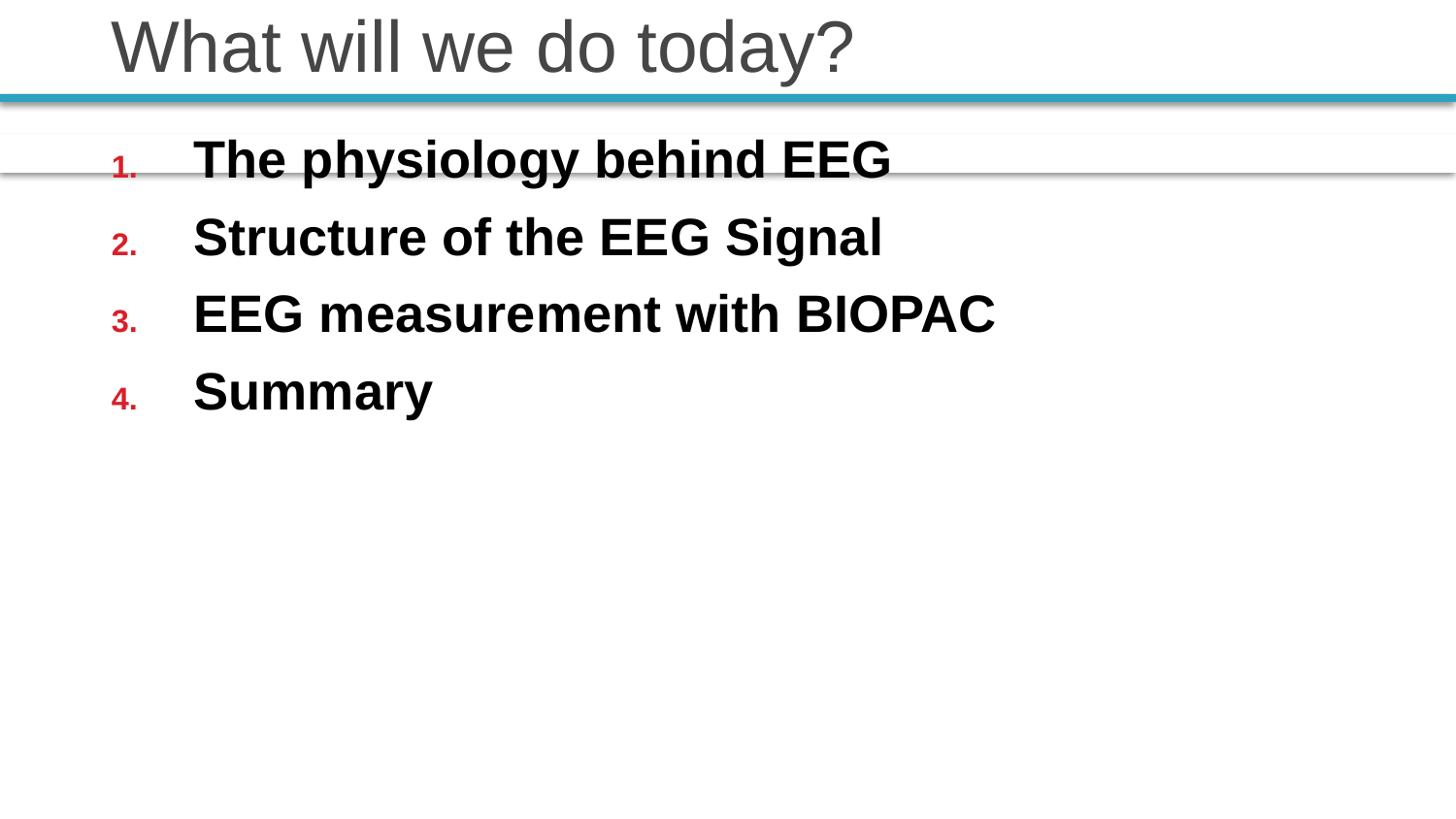

# What will we do today?
The physiology behind EEG
Structure of the EEG Signal
EEG measurement with BIOPAC
Summary